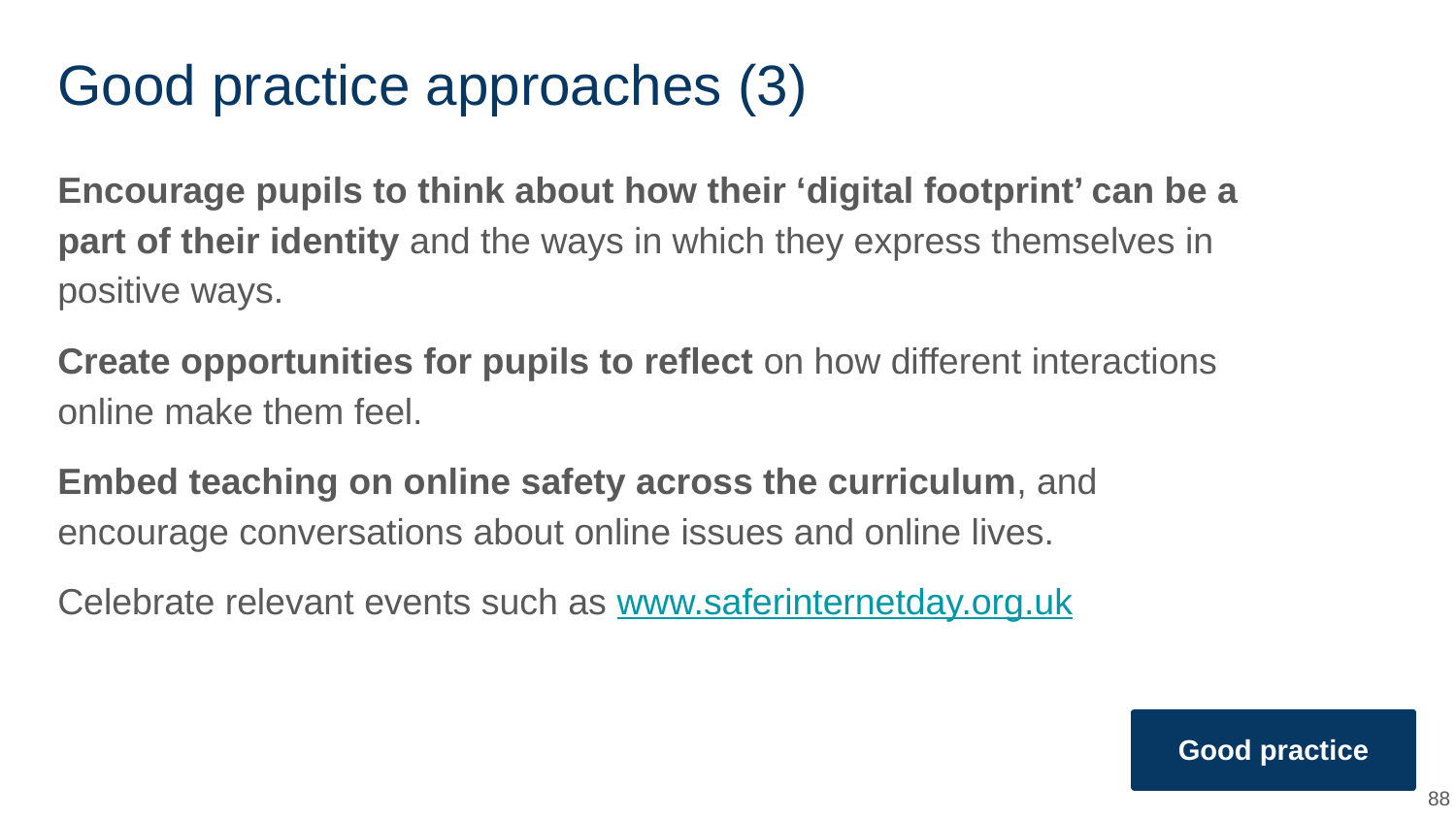

# Good practice approaches (3)

Encourage pupils to think about how their ‘digital footprint’ can be a part of their identity and the ways in which they express themselves in positive ways.
Create opportunities for pupils to reflect on how different interactions online make them feel.
Embed teaching on online safety across the curriculum, and encourage conversations about online issues and online lives.
Celebrate relevant events such as www.saferinternetday.org.uk

Good practice
88